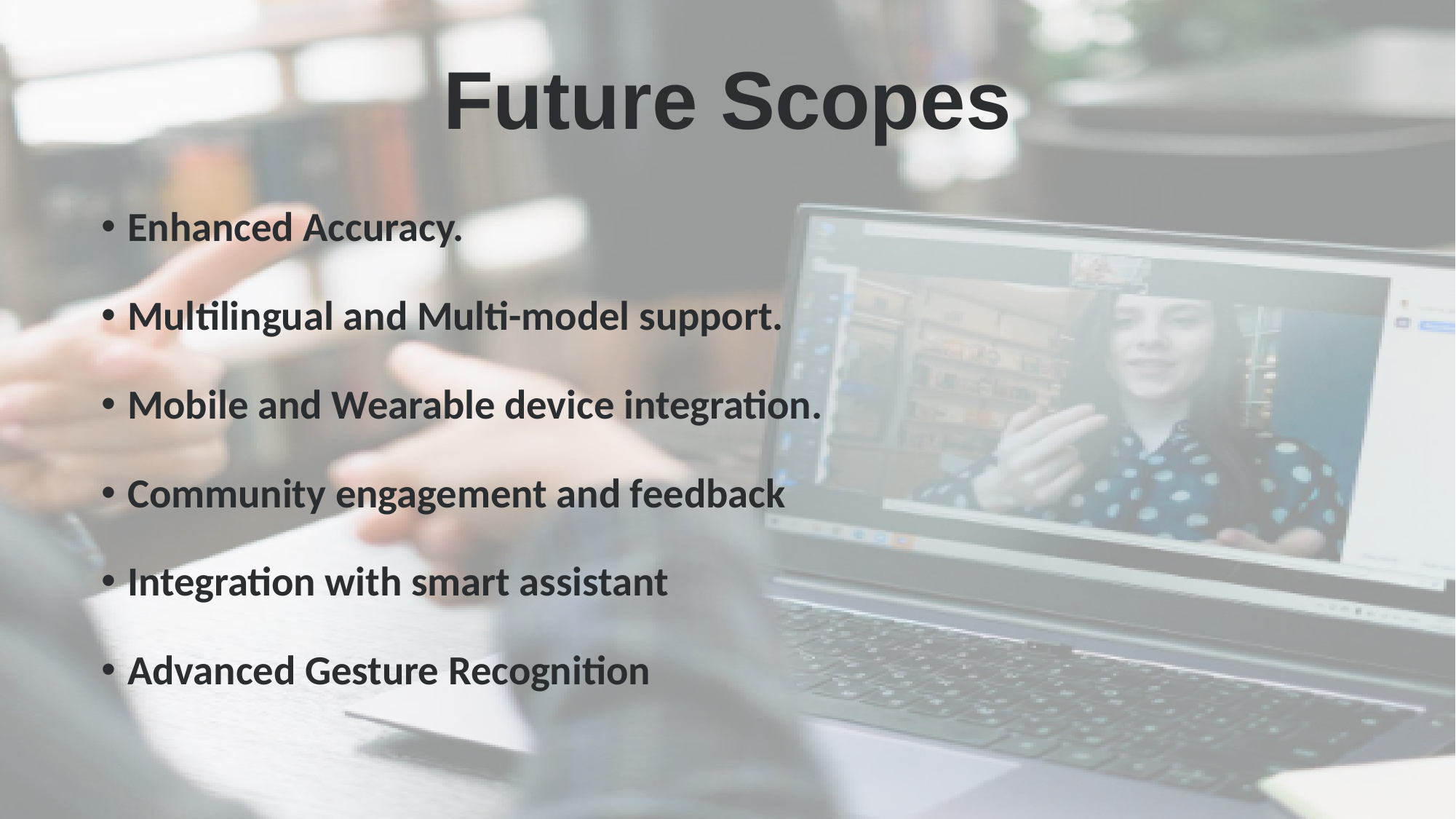

# Future Scopes
Enhanced Accuracy.

Multilingual and Multi-model support.

Mobile and Wearable device integration.

Community engagement and feedback

Integration with smart assistant

Advanced Gesture Recognition